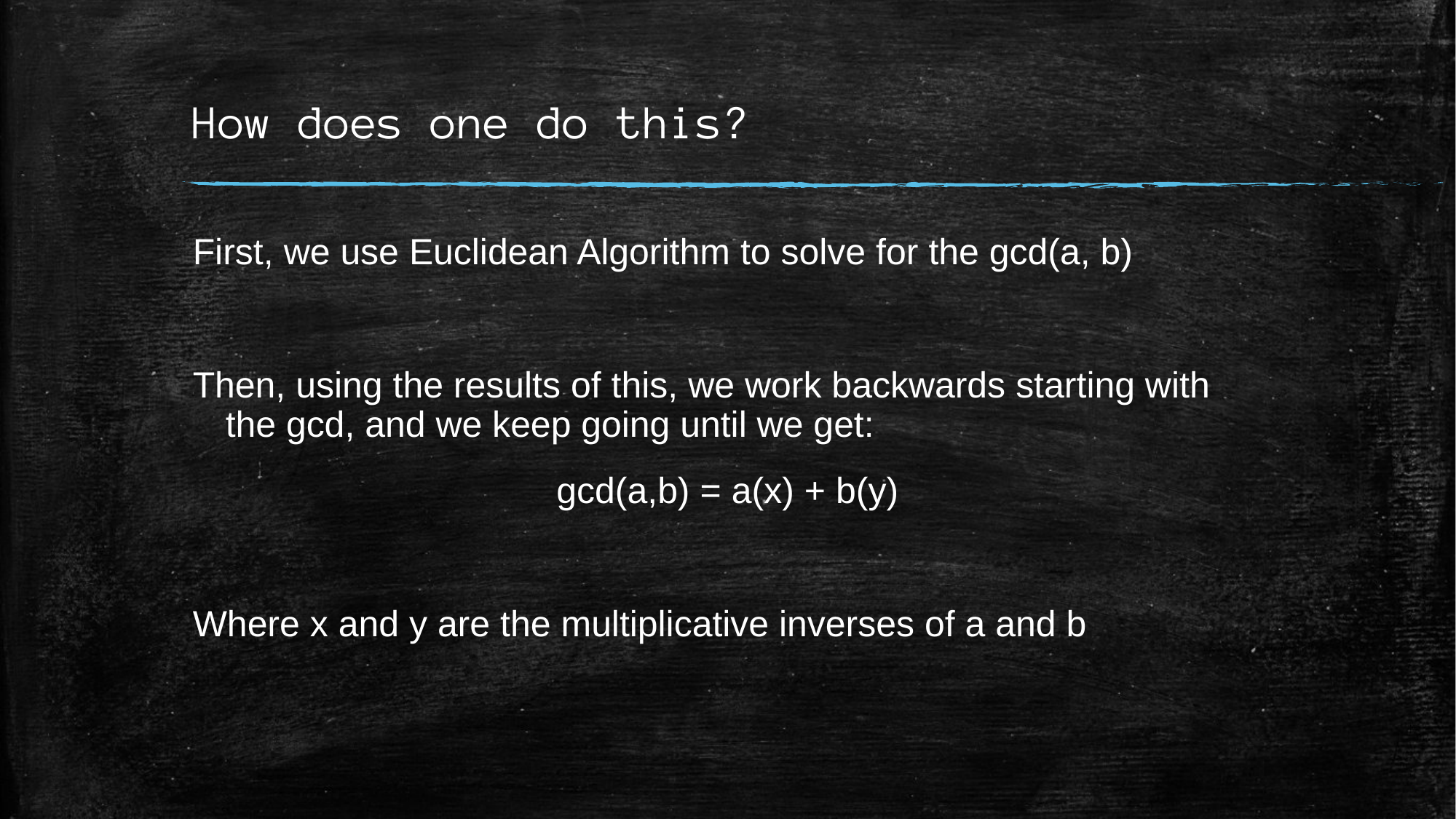

# How does one do this?
First, we use Euclidean Algorithm to solve for the gcd(a, b)

Then, using the results of this, we work backwards starting with the gcd, and we keep going until we get:
gcd(a,b) = a(x) + b(y)

Where x and y are the multiplicative inverses of a and b